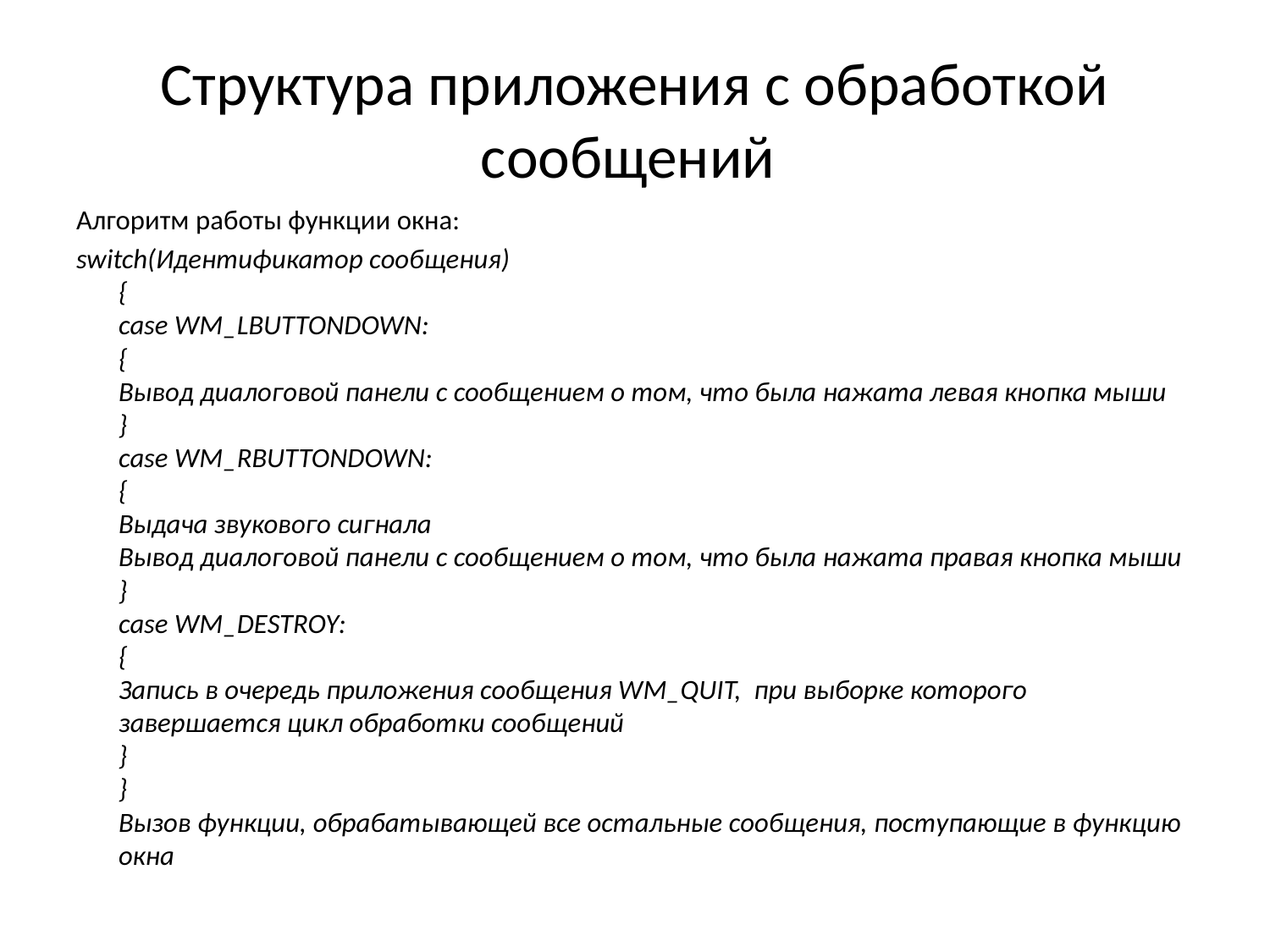

# Структура приложения с обработкой сообщений
Алгоритм работы функции окна:
switch(Идентификатор сообщения)
{
case WM_LBUTTONDOWN:
{
Вывод диалоговой панели с сообщением о том, что была нажата левая кнопка мыши
}
case WM_RBUTTONDOWN:
{
Выдача звукового сигнала
Вывод диалоговой панели с сообщением о том, что была нажата правая кнопка мыши
}
case WM_DESTROY:
{
Запись в очередь приложения сообщения WM_QUIT,  при выборке которого завершается цикл обработки сообщений
}
}
Вызов функции, обрабатывающей все остальные сообщения, поступающие в функцию окна